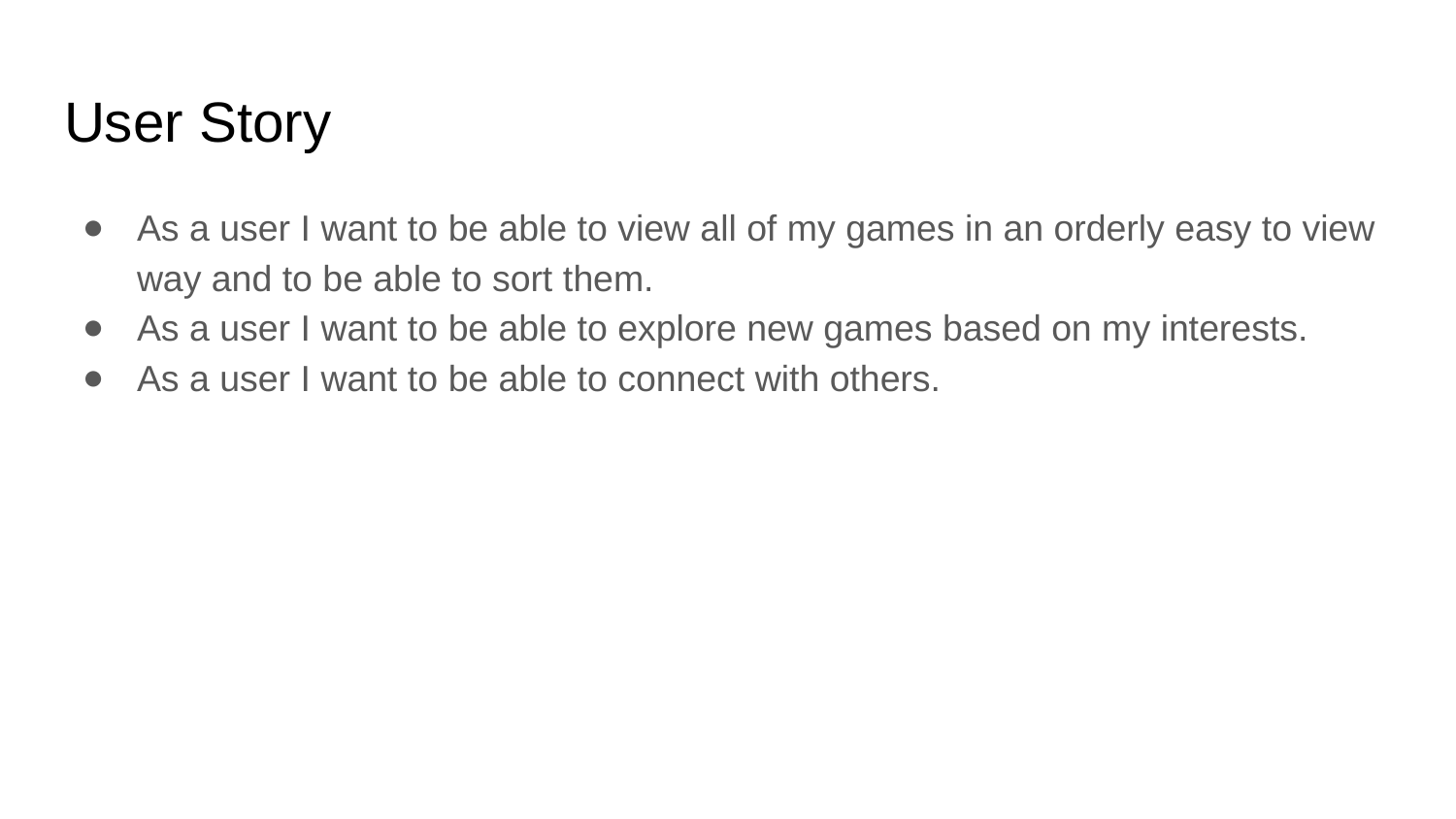

# User Story
As a user I want to be able to view all of my games in an orderly easy to view way and to be able to sort them.
As a user I want to be able to explore new games based on my interests.
As a user I want to be able to connect with others.